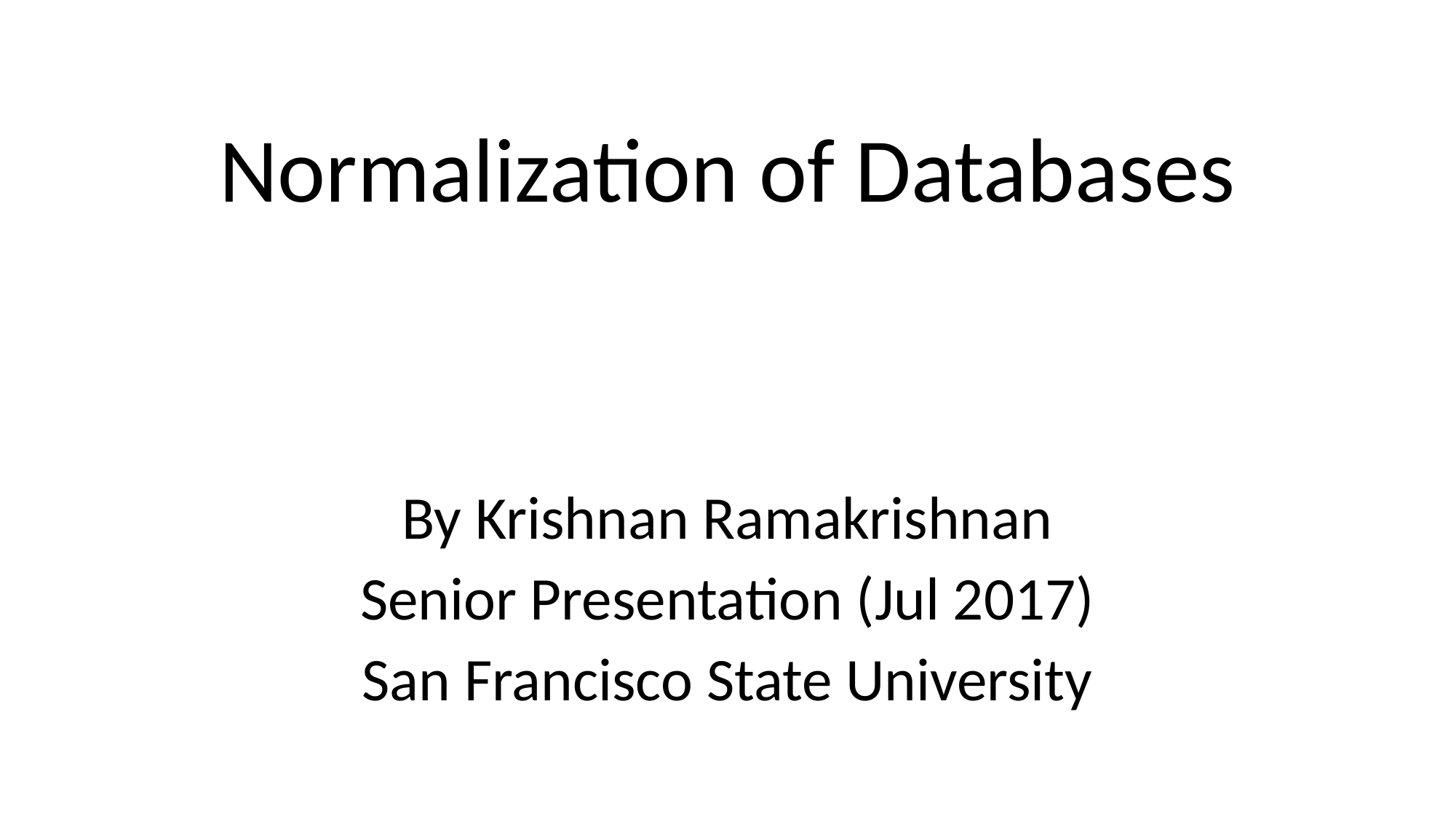

# Normalization of Databases
By Krishnan Ramakrishnan
Senior Presentation (Jul 2017)
San Francisco State University